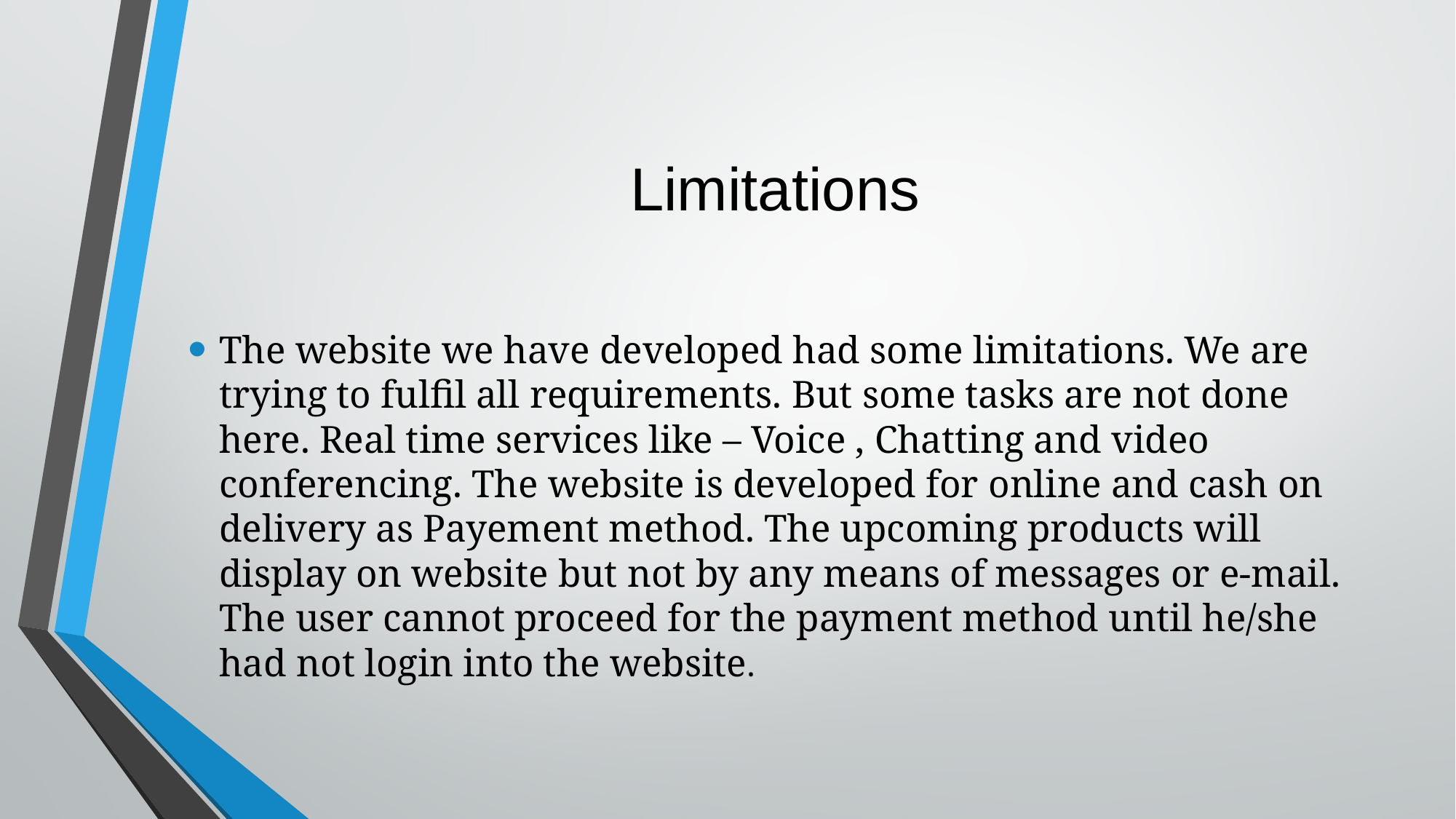

# Limitations
The website we have developed had some limitations. We are trying to fulfil all requirements. But some tasks are not done here. Real time services like – Voice , Chatting and video conferencing. The website is developed for online and cash on delivery as Payement method. The upcoming products will display on website but not by any means of messages or e-mail. The user cannot proceed for the payment method until he/she had not login into the website.